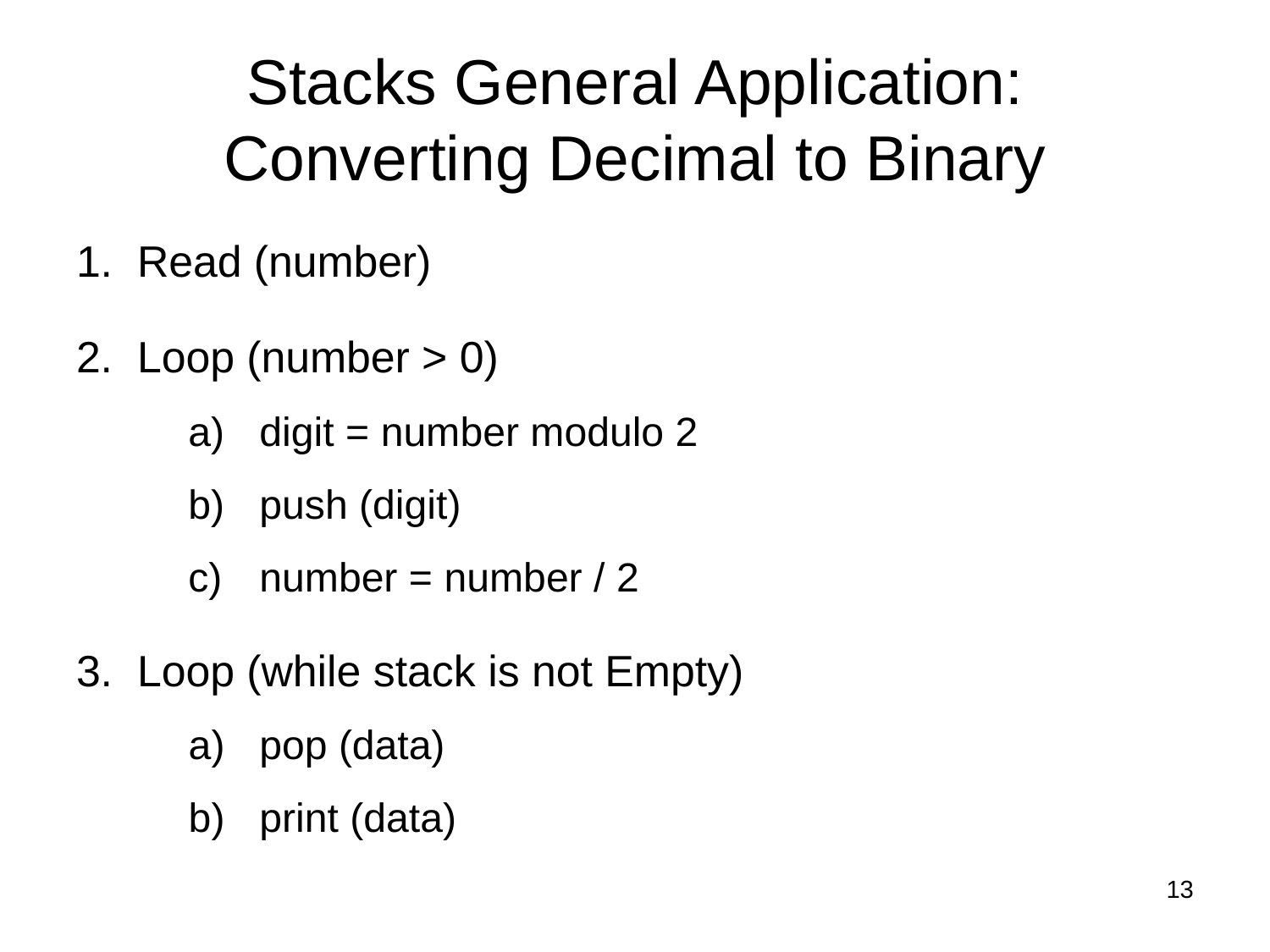

# Stacks General Application: Converting Decimal to Binary
Read (number)
Loop (number > 0)
digit = number modulo 2
push (digit)
number = number / 2
Loop (while stack is not Empty)
pop (data)
print (data)
13